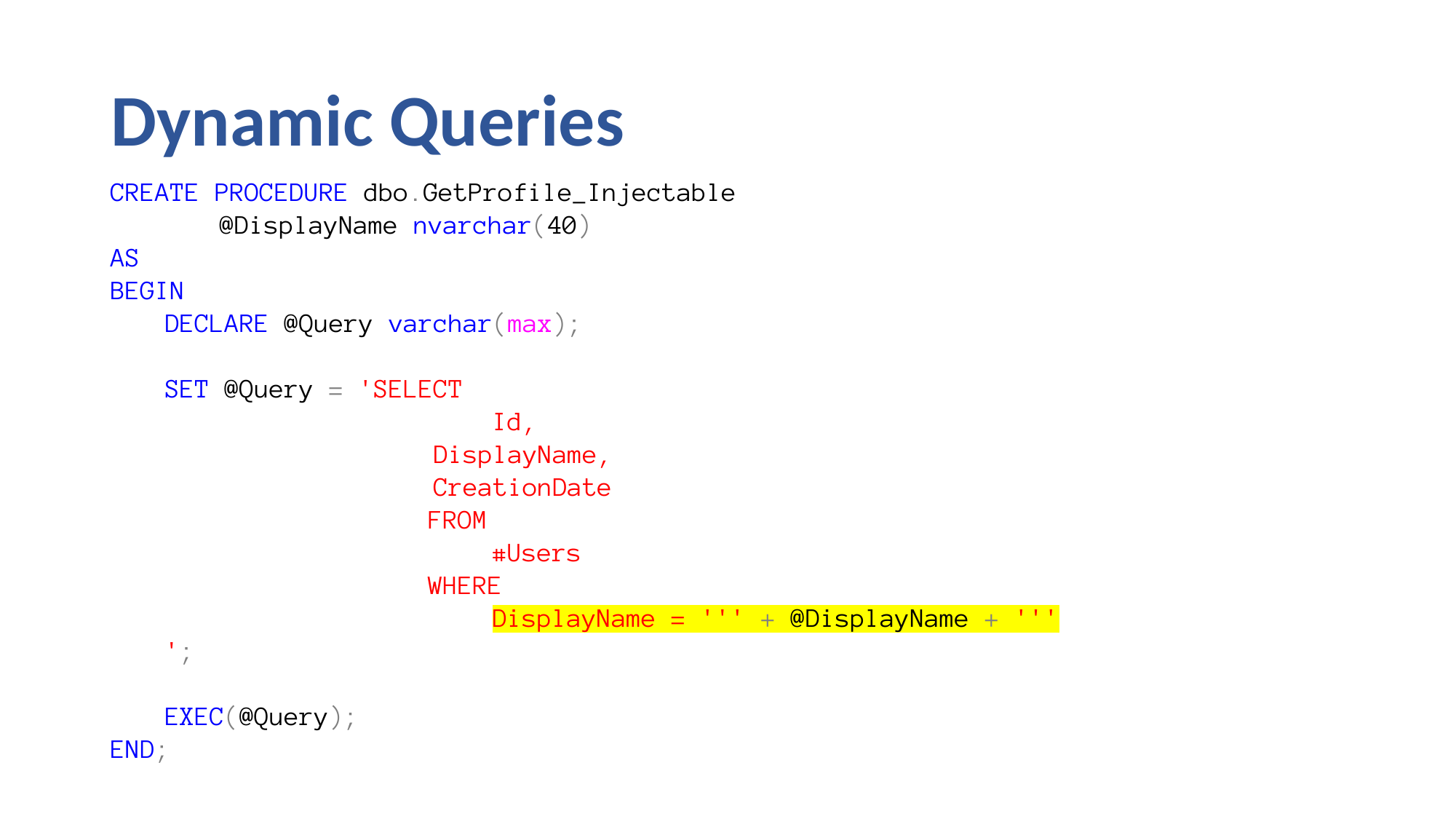

# Dynamic Queries
CREATE PROCEDURE dbo.GetProfile_Injectable
	@DisplayName nvarchar(40)
AS
BEGIN
DECLARE @Query varchar(max);

SET @Query = 'SELECT
			Id,
                  DisplayName,
                  CreationDate
		   FROM
			#Users
		   WHERE
			DisplayName = ''' + @DisplayName + '''
';

EXEC(@Query);
END;